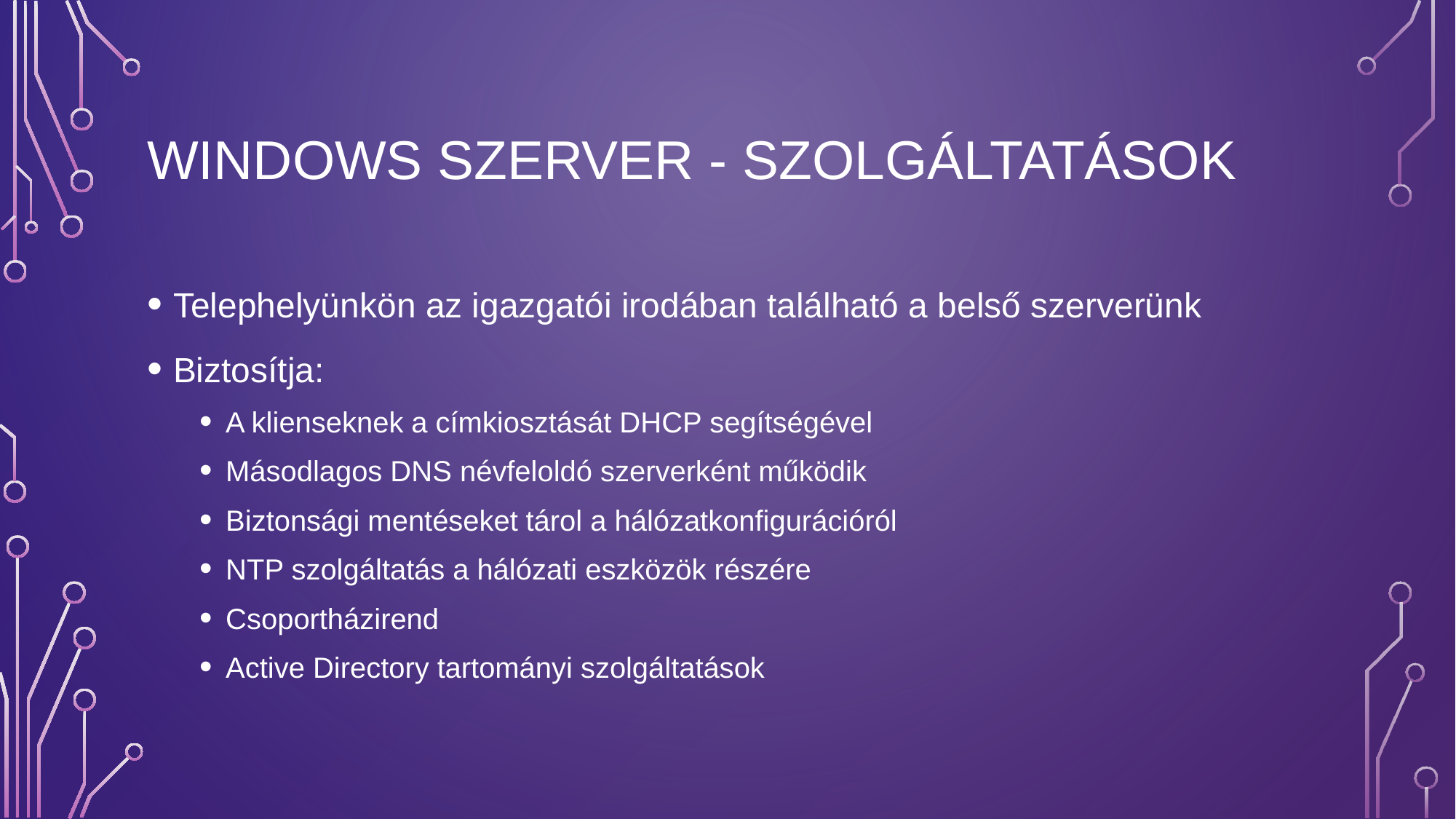

# Windows Szerver - Szolgáltatások
Telephelyünkön az igazgatói irodában található a belső szerverünk
Biztosítja:
A klienseknek a címkiosztását DHCP segítségével
Másodlagos DNS névfeloldó szerverként működik
Biztonsági mentéseket tárol a hálózatkonfigurációról
NTP szolgáltatás a hálózati eszközök részére
Csoportházirend
Active Directory tartományi szolgáltatások